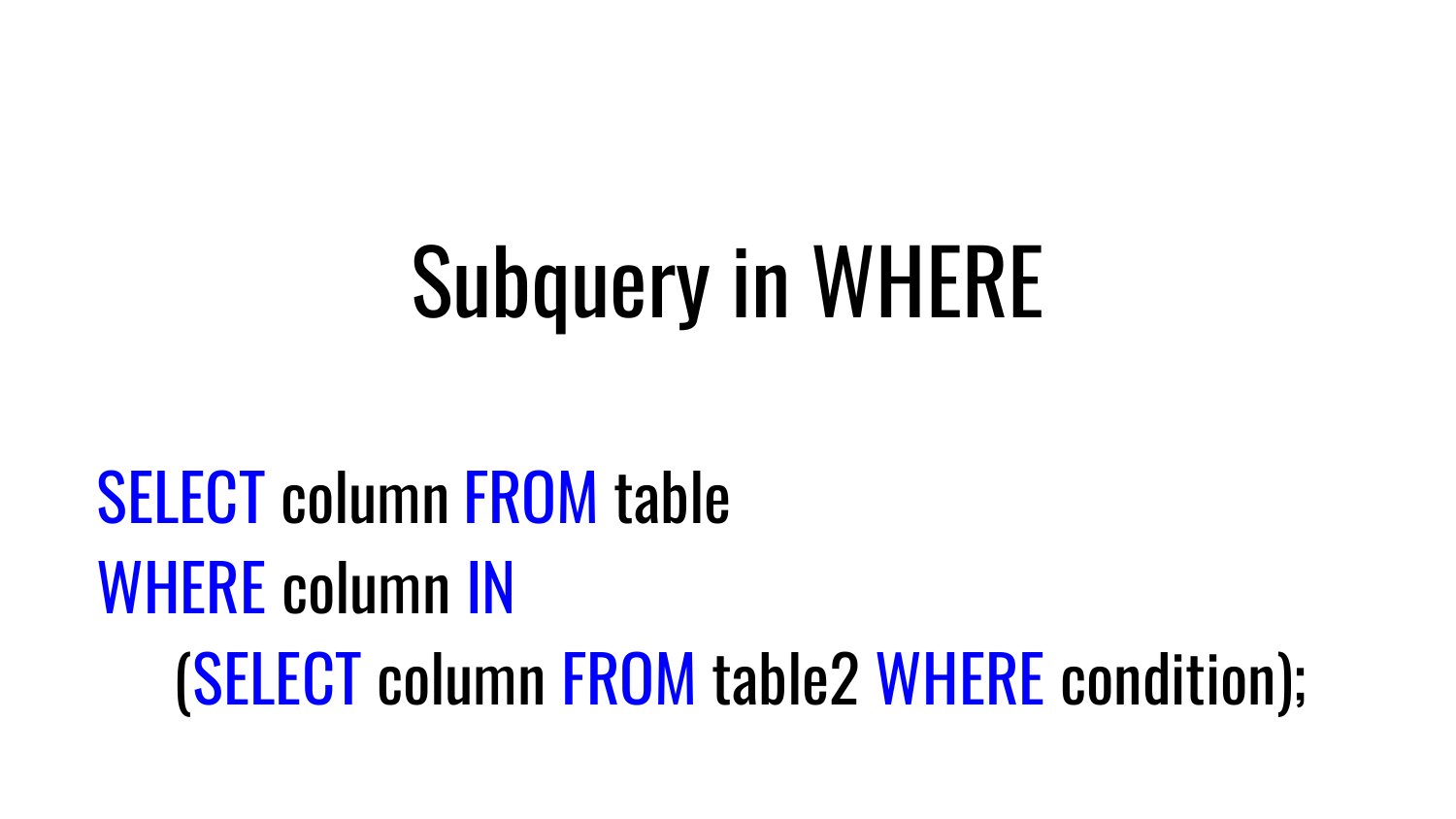

# Subquery in WHERE
SELECT column FROM table
WHERE column IN
(SELECT column FROM table2 WHERE condition);